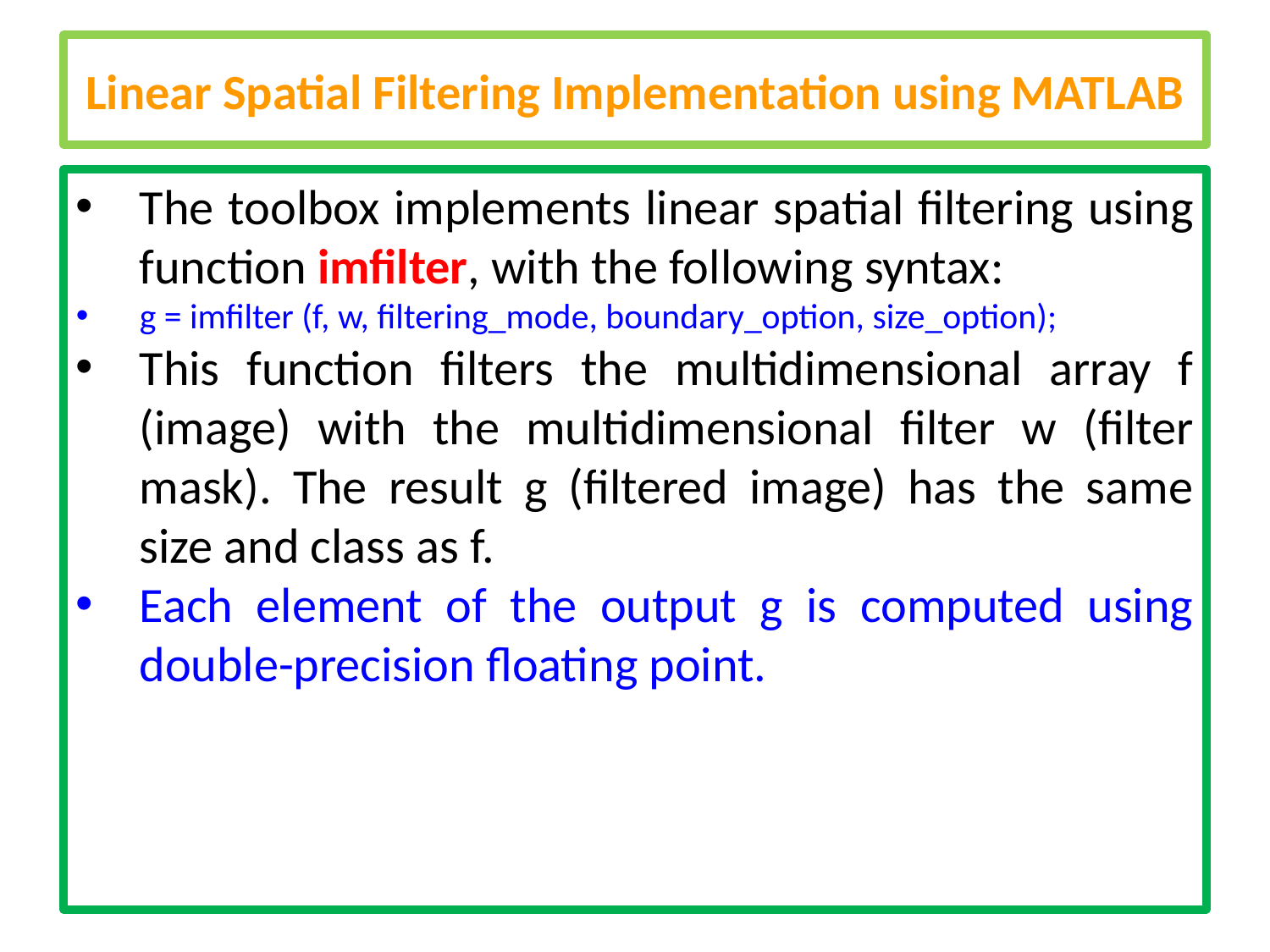

Linear Spatial Filtering Implementation using MATLAB
The toolbox implements linear spatial filtering using function imfilter, with the following syntax:
g = imfilter (f, w, filtering_mode, boundary_option, size_option);
This function filters the multidimensional array f (image) with the multidimensional filter w (filter mask). The result g (filtered image) has the same size and class as f.
Each element of the output g is computed using double-precision floating point.